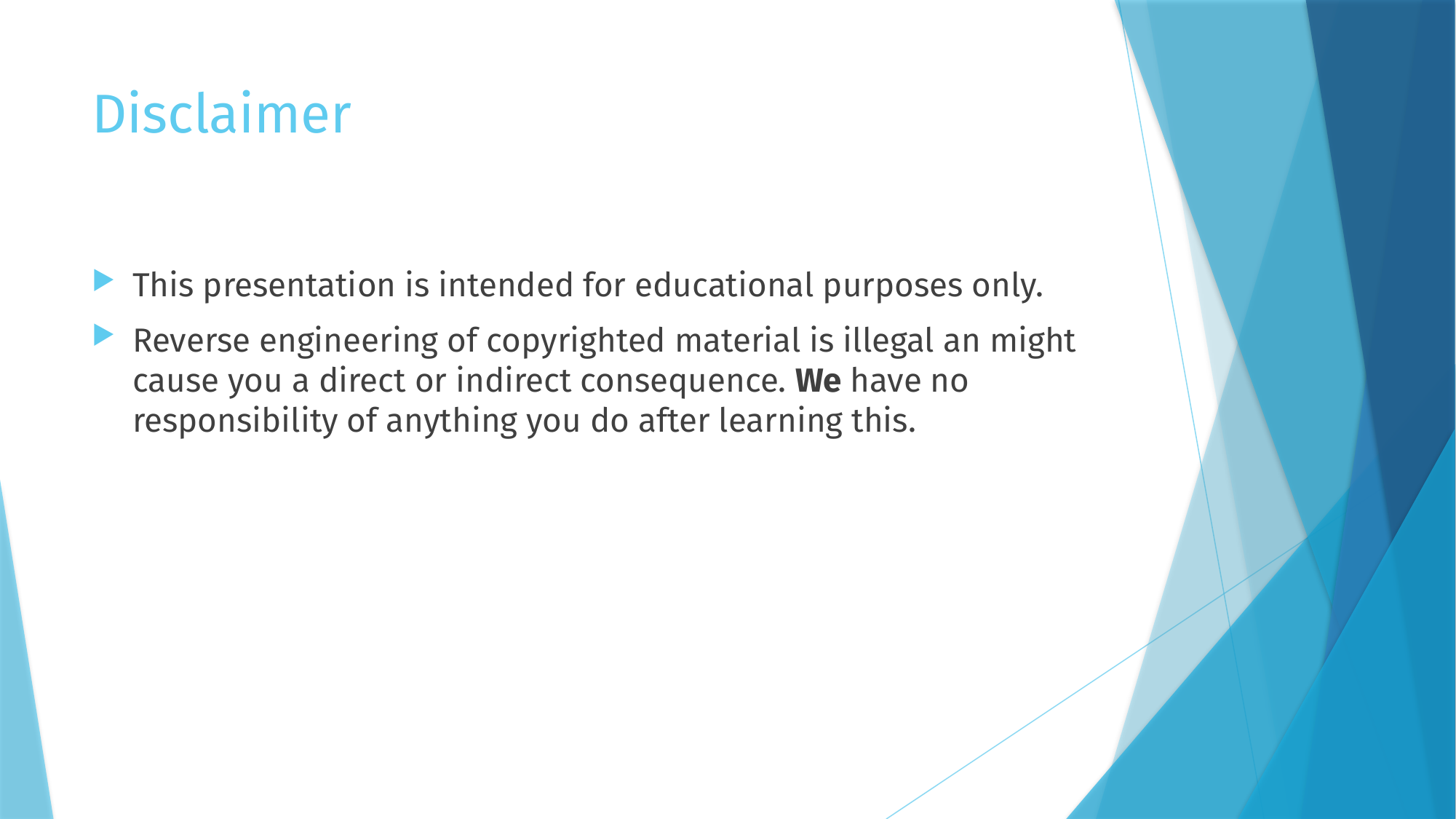

# Disclaimer
This presentation is intended for educational purposes only.
Reverse engineering of copyrighted material is illegal an might cause you a direct or indirect consequence. We have no responsibility of anything you do after learning this.